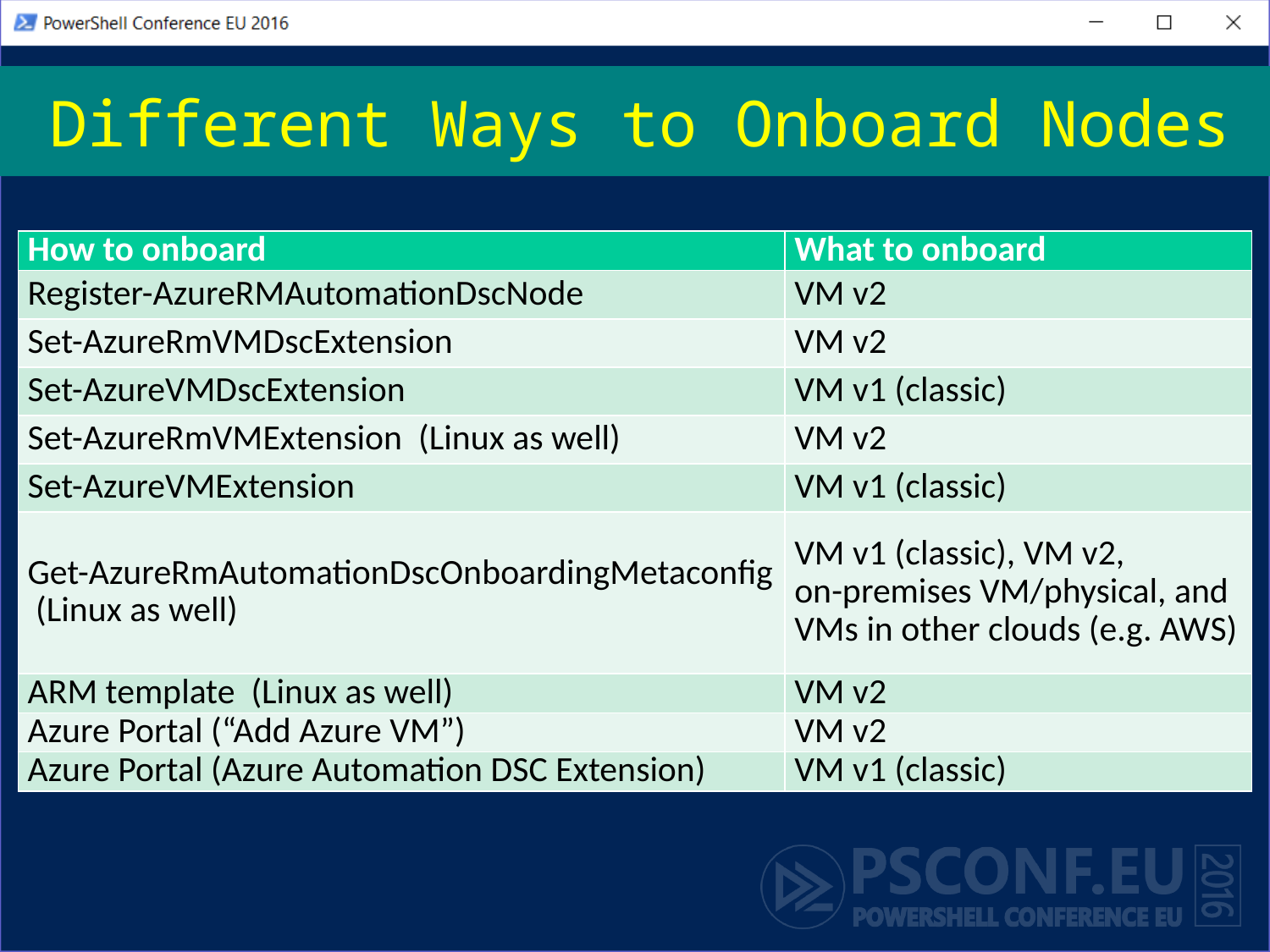

# Different Ways to Onboard Nodes
| How to onboard | What to onboard |
| --- | --- |
| Register-AzureRMAutomationDscNode | VM v2 |
| Set-AzureRmVMDscExtension | VM v2 |
| Set-AzureVMDscExtension | VM v1 (classic) |
| Set-AzureRmVMExtension (Linux as well) | VM v2 |
| Set-AzureVMExtension | VM v1 (classic) |
| Get-AzureRmAutomationDscOnboardingMetaconfig (Linux as well) | VM v1 (classic), VM v2, on-premises VM/physical, and VMs in other clouds (e.g. AWS) |
| ARM template (Linux as well) | VM v2 |
| Azure Portal (“Add Azure VM”) | VM v2 |
| Azure Portal (Azure Automation DSC Extension) | VM v1 (classic) |